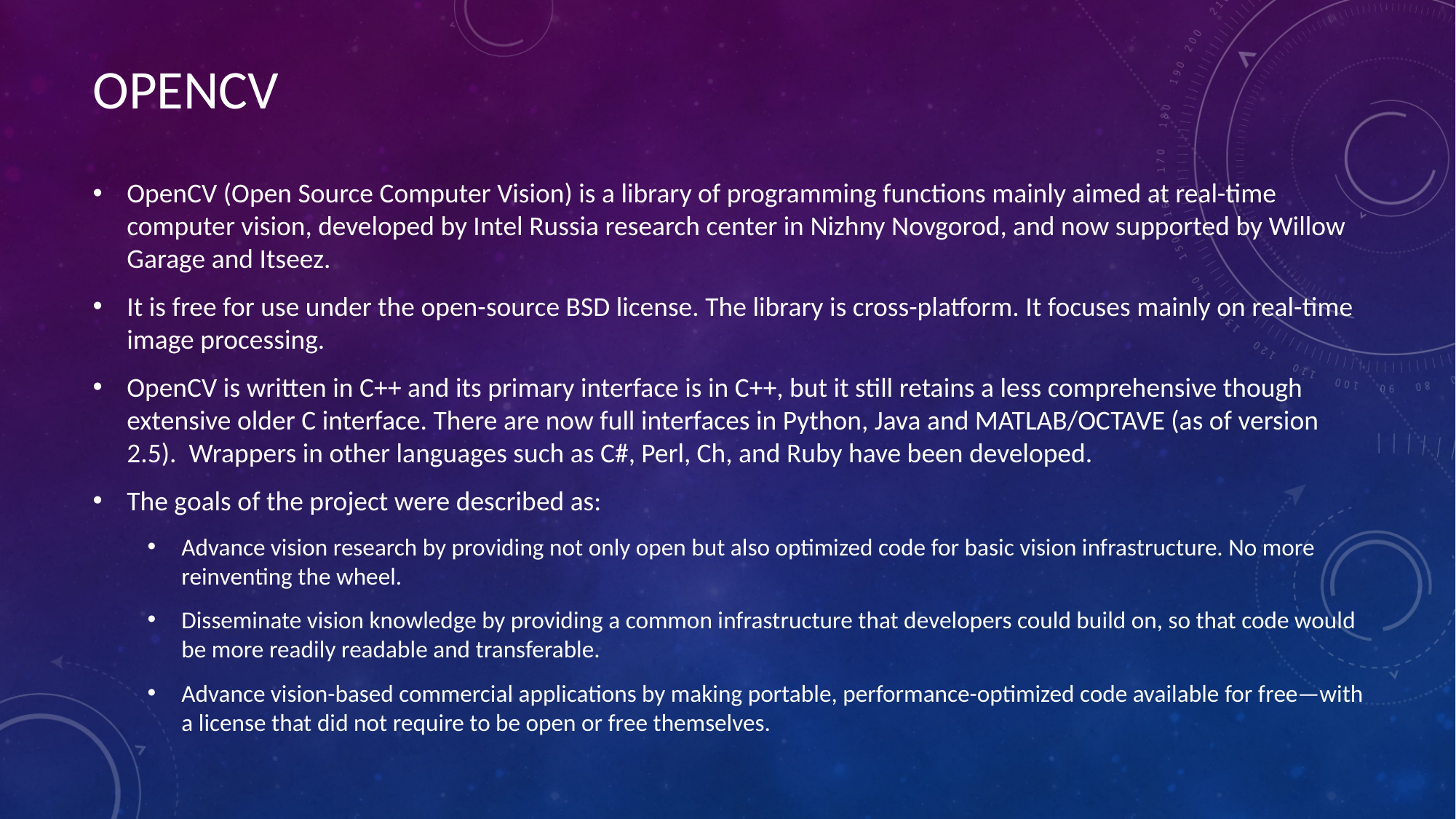

# Opencv
OpenCV (Open Source Computer Vision) is a library of programming functions mainly aimed at real-time computer vision, developed by Intel Russia research center in Nizhny Novgorod, and now supported by Willow Garage and Itseez.
It is free for use under the open-source BSD license. The library is cross-platform. It focuses mainly on real-time image processing.
OpenCV is written in C++ and its primary interface is in C++, but it still retains a less comprehensive though extensive older C interface. There are now full interfaces in Python, Java and MATLAB/OCTAVE (as of version 2.5).  Wrappers in other languages such as C#, Perl, Ch, and Ruby have been developed.
The goals of the project were described as:
Advance vision research by providing not only open but also optimized code for basic vision infrastructure. No more reinventing the wheel.
Disseminate vision knowledge by providing a common infrastructure that developers could build on, so that code would be more readily readable and transferable.
Advance vision-based commercial applications by making portable, performance-optimized code available for free—with a license that did not require to be open or free themselves.